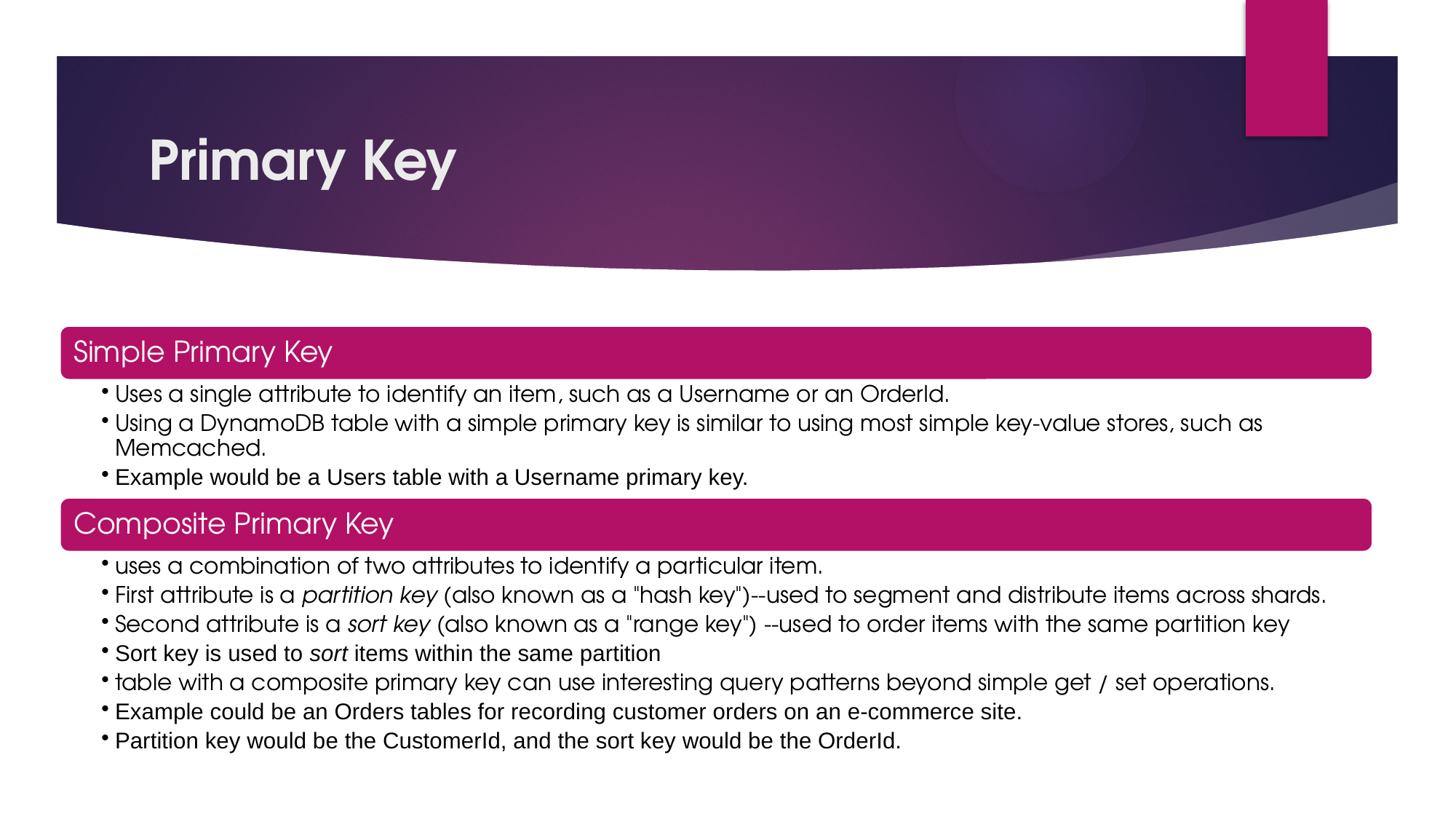

# Primary Key
Simple Primary Key
Uses a single attribute to identify an item, such as a Username or an OrderId.
Using a DynamoDB table with a simple primary key is similar to using most simple key-value stores, such as Memcached.
Example would be a Users table with a Username primary key.
Composite Primary Key
uses a combination of two attributes to identify a particular item.
First attribute is a partition key (also known as a "hash key")--used to segment and distribute items across shards.
Second attribute is a sort key (also known as a "range key") --used to order items with the same partition key
Sort key is used to sort items within the same partition
table with a composite primary key can use interesting query patterns beyond simple get / set operations.
Example could be an Orders tables for recording customer orders on an e-commerce site.
Partition key would be the CustomerId, and the sort key would be the OrderId.